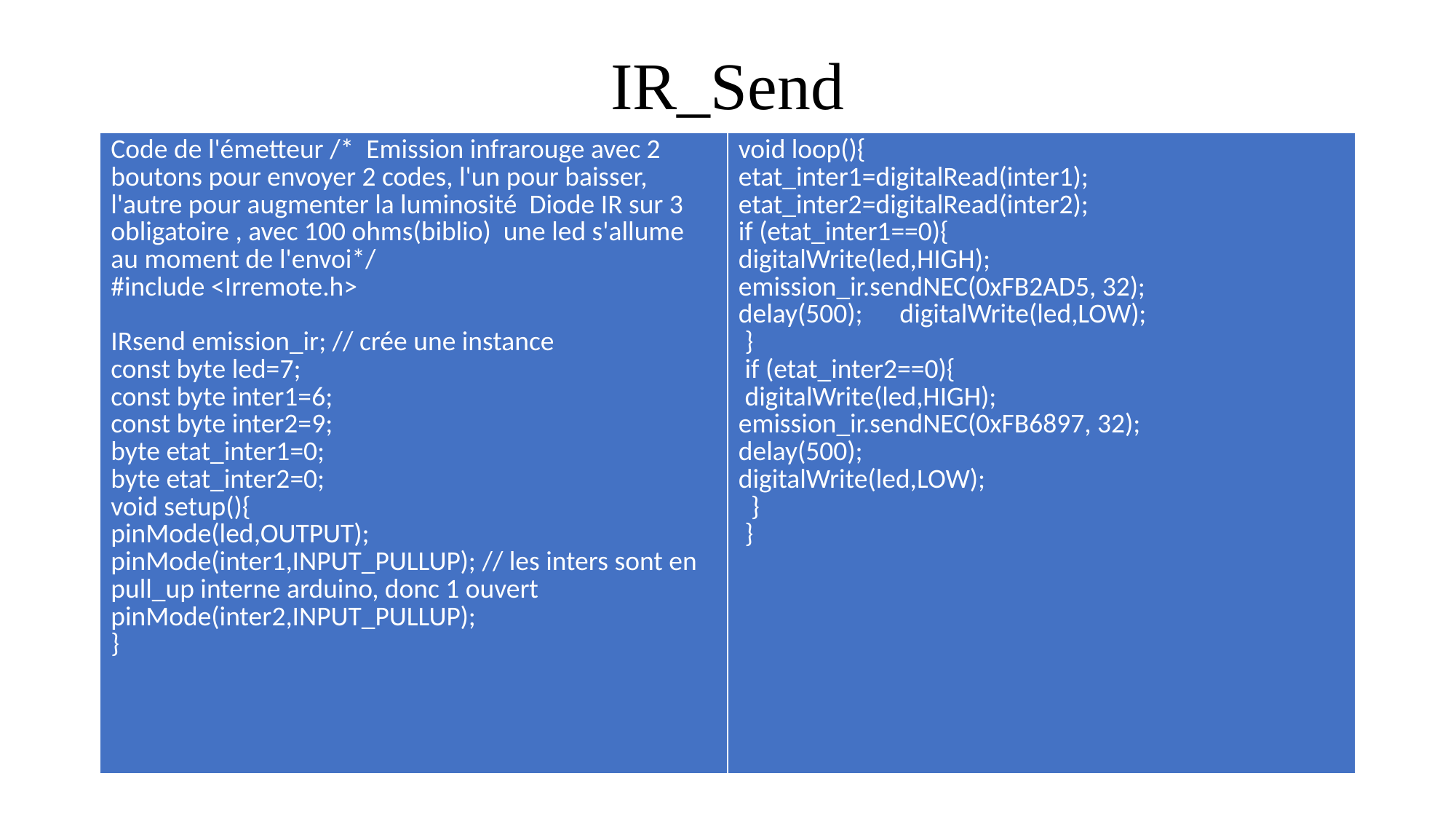

# IR_Send
| Code de l'émetteur /\* Emission infrarouge avec 2 boutons pour envoyer 2 codes, l'un pour baisser, l'autre pour augmenter la luminosité Diode IR sur 3 obligatoire , avec 100 ohms(biblio) une led s'allume au moment de l'envoi\*/ #include <Irremote.h> IRsend emission\_ir; // crée une instance const byte led=7; const byte inter1=6; const byte inter2=9; byte etat\_inter1=0; byte etat\_inter2=0; void setup(){ pinMode(led,OUTPUT); pinMode(inter1,INPUT\_PULLUP); // les inters sont en pull\_up interne arduino, donc 1 ouvert pinMode(inter2,INPUT\_PULLUP); } | void loop(){ etat\_inter1=digitalRead(inter1); etat\_inter2=digitalRead(inter2); if (etat\_inter1==0){ digitalWrite(led,HIGH); emission\_ir.sendNEC(0xFB2AD5, 32); delay(500); digitalWrite(led,LOW); } if (etat\_inter2==0){ digitalWrite(led,HIGH); emission\_ir.sendNEC(0xFB6897, 32); delay(500); digitalWrite(led,LOW); } } |
| --- | --- |